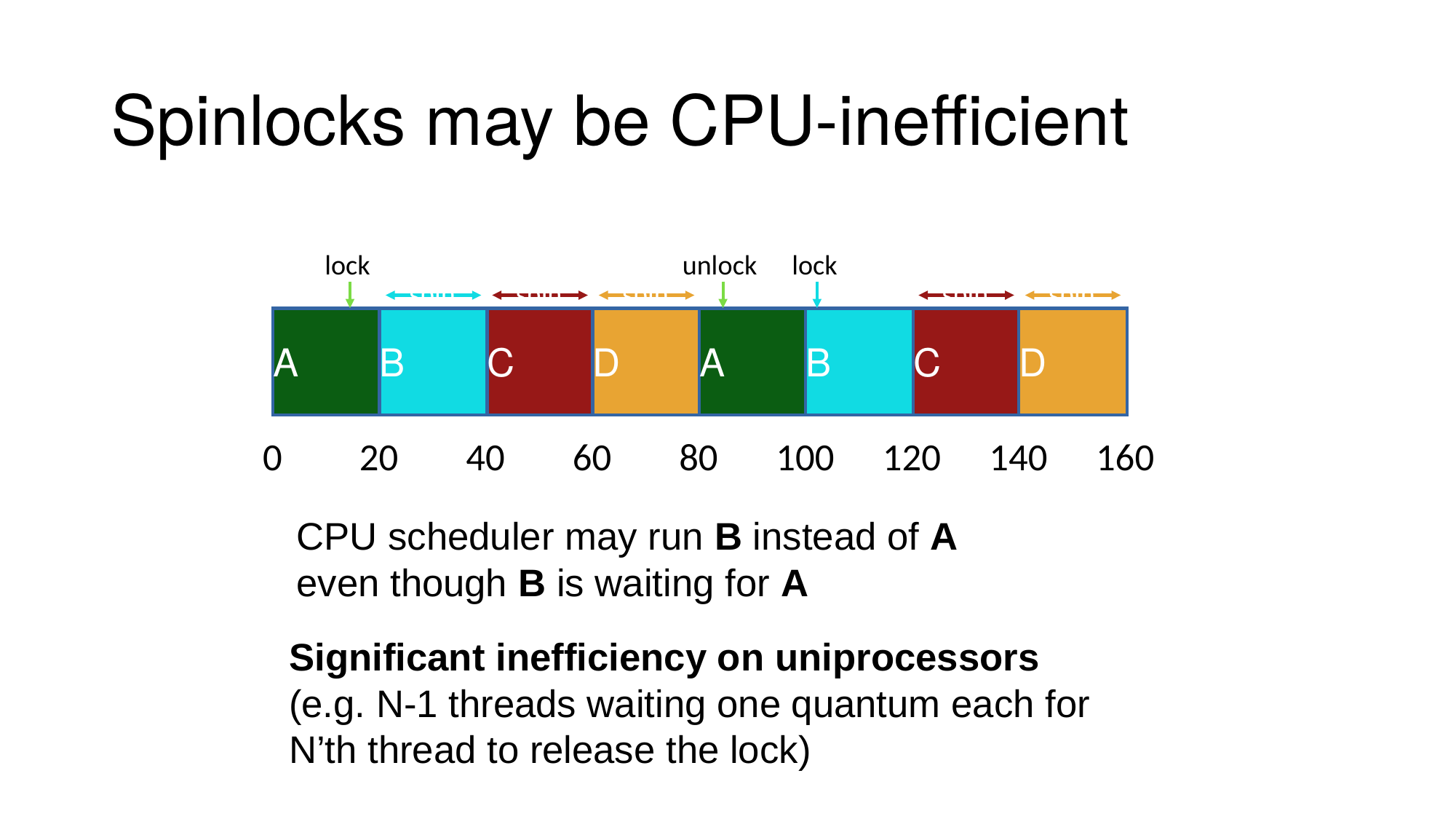

# Spinlocks may be CPU-inefficient
lock
unlock
lock
spin
spin
spin
spin
spin

A
B
C
D
A
B
C
D

0
20
40
60
80
100
120
140
160
CPU scheduler may run B instead of A
even though B is waiting for A
Significant inefficiency on uniprocessors
(e.g. N-1 threads waiting one quantum each for N’th thread to release the lock)